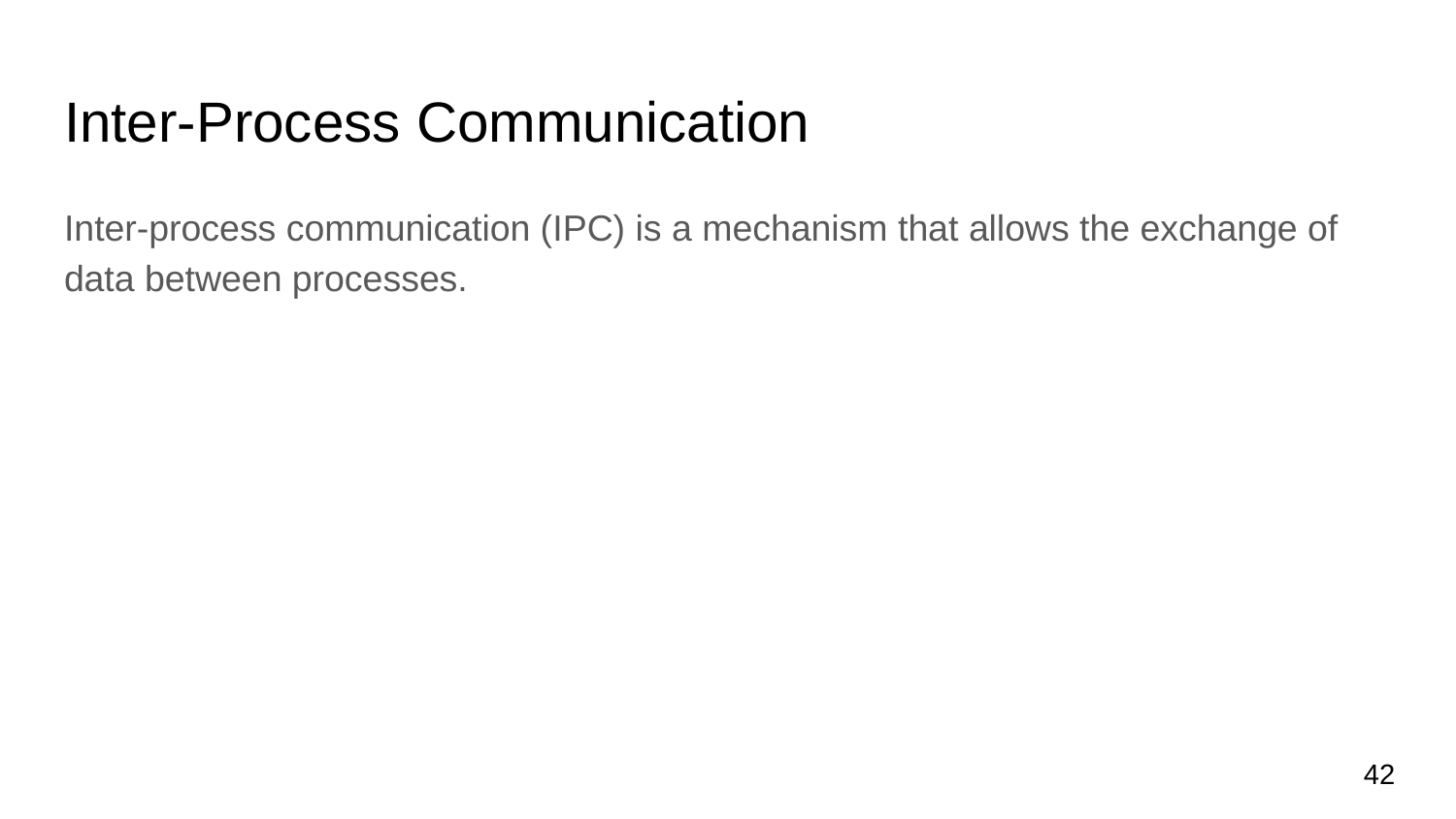

# Inter-Process Communication
Inter-process communication (IPC) is a mechanism that allows the exchange of data between processes.
42